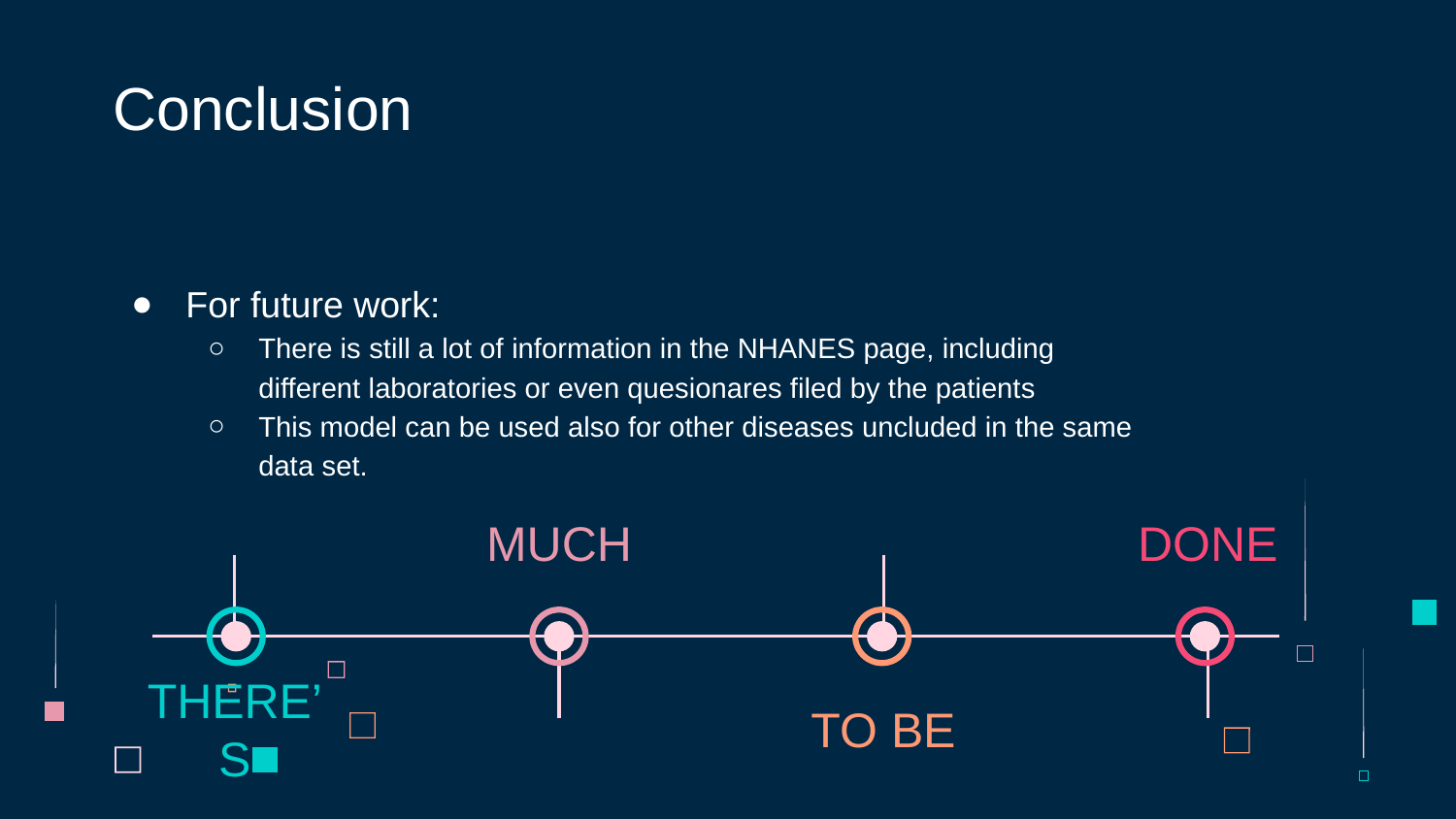

# Conclusion
For future work:
There is still a lot of information in the NHANES page, including different laboratories or even quesionares filed by the patients
This model can be used also for other diseases uncluded in the same data set.
MUCH
DONE

THERE’S
TO BE